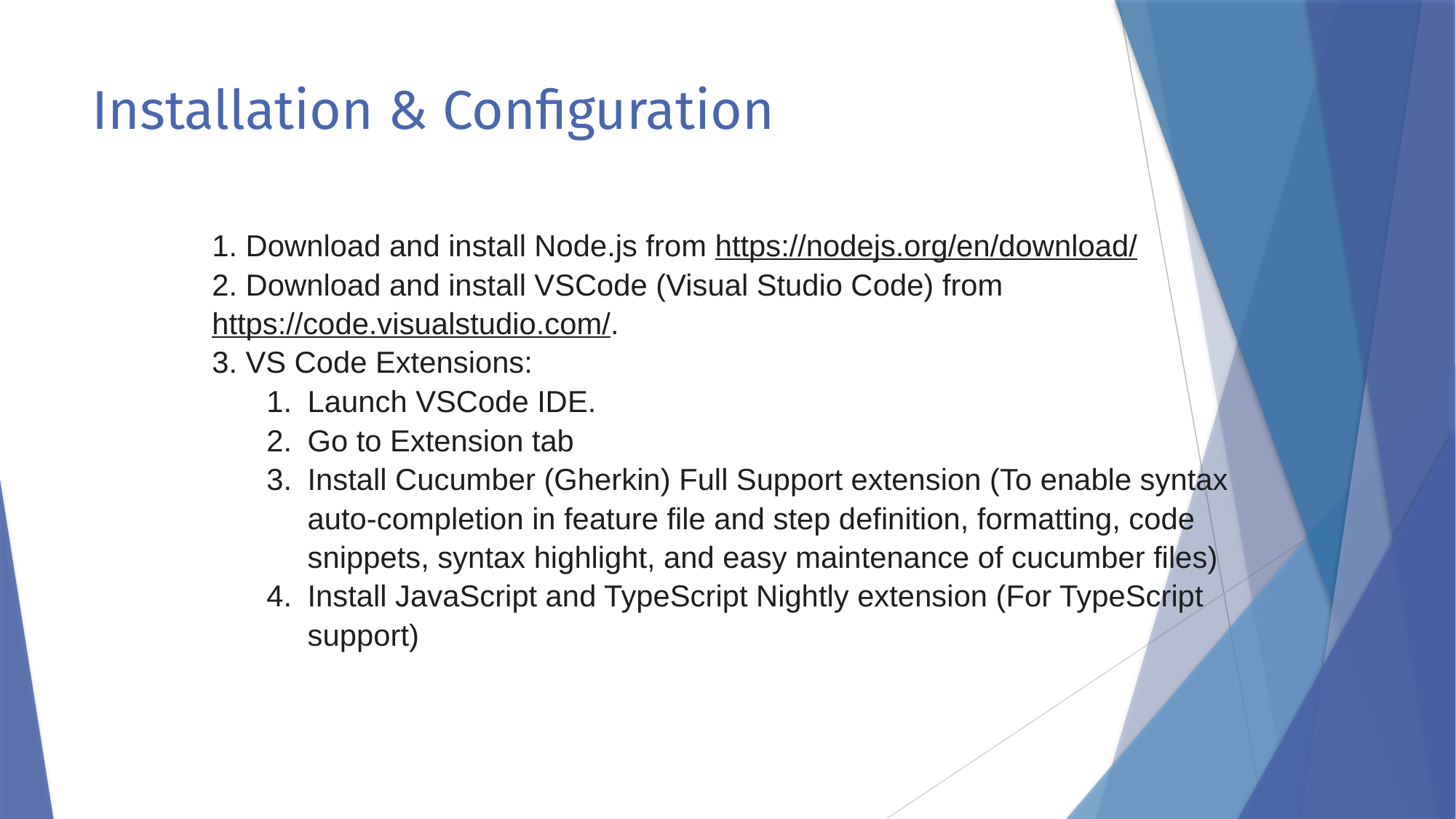

# Installation & Configuration
1. Download and install Node.js from https://nodejs.org/en/download/
2. Download and install VSCode (Visual Studio Code) from https://code.visualstudio.com/.
3. VS Code Extensions:
Launch VSCode IDE.
Go to Extension tab
Install Cucumber (Gherkin) Full Support extension (To enable syntax auto-completion in feature file and step definition, formatting, code snippets, syntax highlight, and easy maintenance of cucumber files)
Install JavaScript and TypeScript Nightly extension (For TypeScript support)